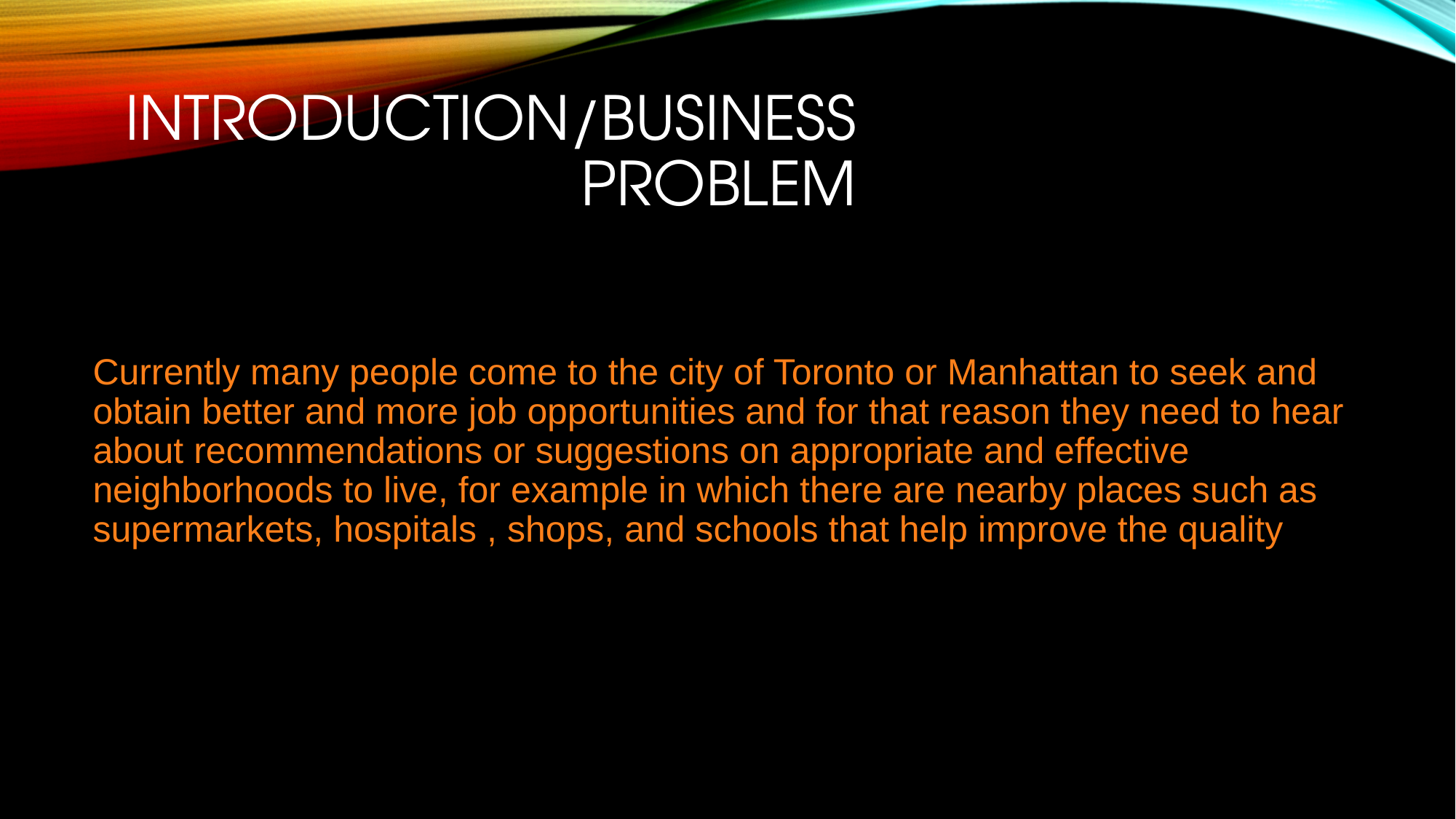

# Introduction/buSiness problem
Currently many people come to the city of Toronto or Manhattan to seek and obtain better and more job opportunities and for that reason they need to hear about recommendations or suggestions on appropriate and effective neighborhoods to live, for example in which there are nearby places such as supermarkets, hospitals , shops, and schools that help improve the quality of life